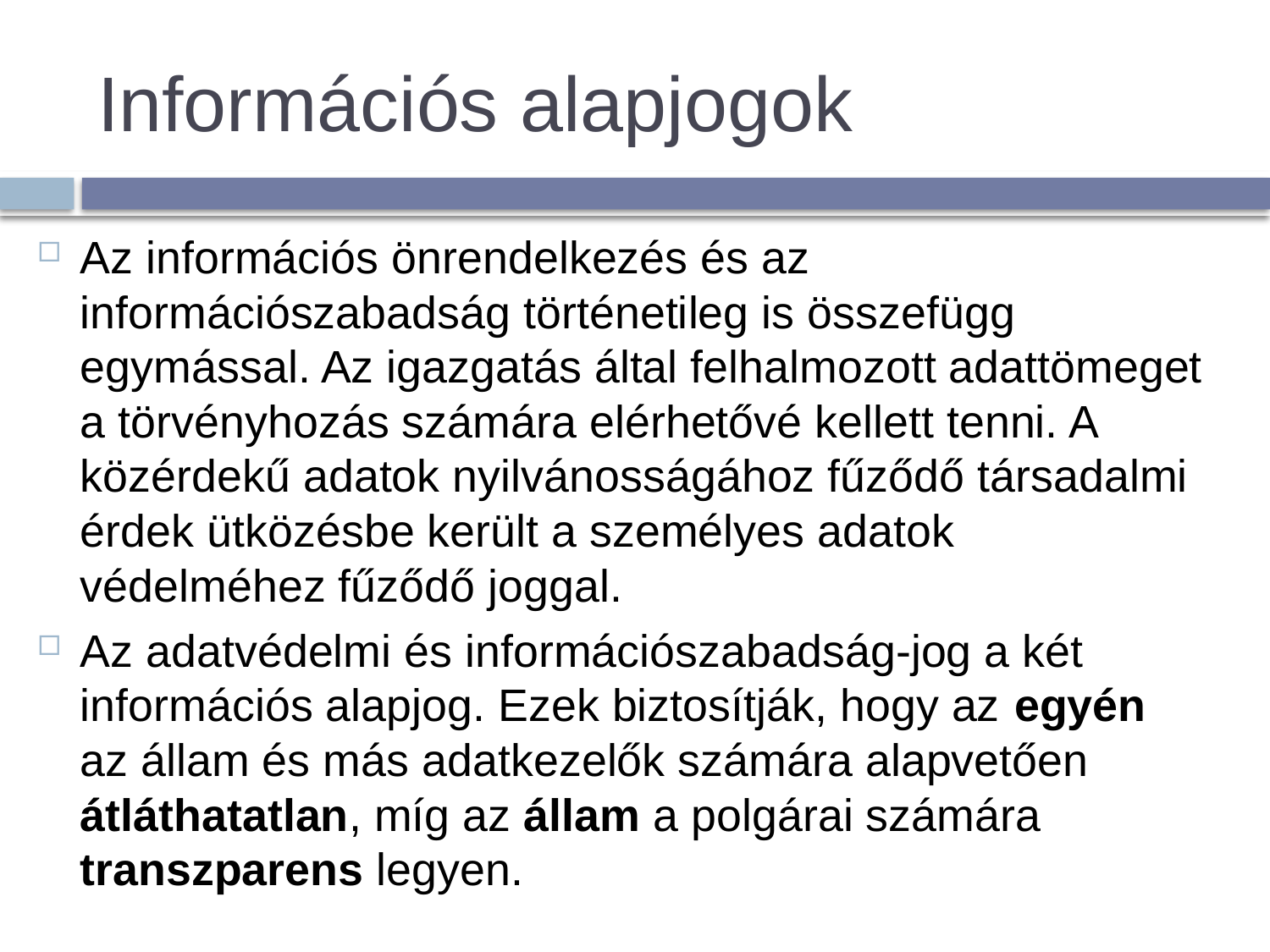

# Információs alapjogok
Az információs önrendelkezés és az információszabadság történetileg is összefügg egymással. Az igazgatás által felhalmozott adattömeget a törvényhozás számára elérhetővé kellett tenni. A közérdekű adatok nyilvánosságához fűződő társadalmi érdek ütközésbe került a személyes adatok védelméhez fűződő joggal.
Az adatvédelmi és információszabadság-jog a két információs alapjog. Ezek biztosítják, hogy az egyén az állam és más adatkezelők számára alapvetően átláthatatlan, míg az állam a polgárai számára transzparens legyen.